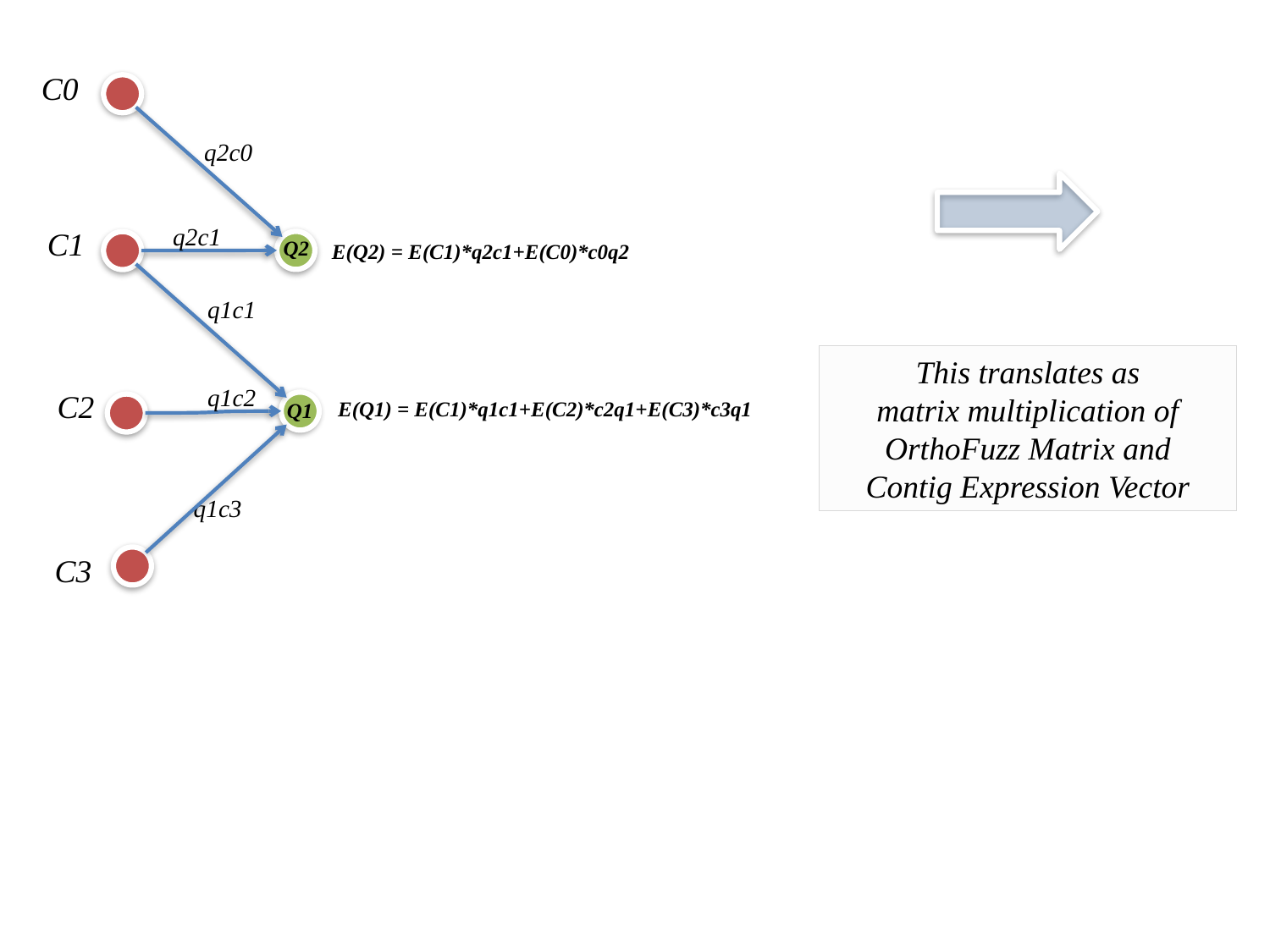

C0

q2c0

q2c1
C1
Q2

E(Q2) = E(C1)*q2c1+E(C0)*c0q2
q1c1
This translates as
matrix multiplication of
OrthoFuzz Matrix and
Contig Expression Vector
q1c2
C2
E(Q1) = E(C1)*q1c1+E(C2)*c2q1+E(C3)*c3q1

Q1

q1c3
C3